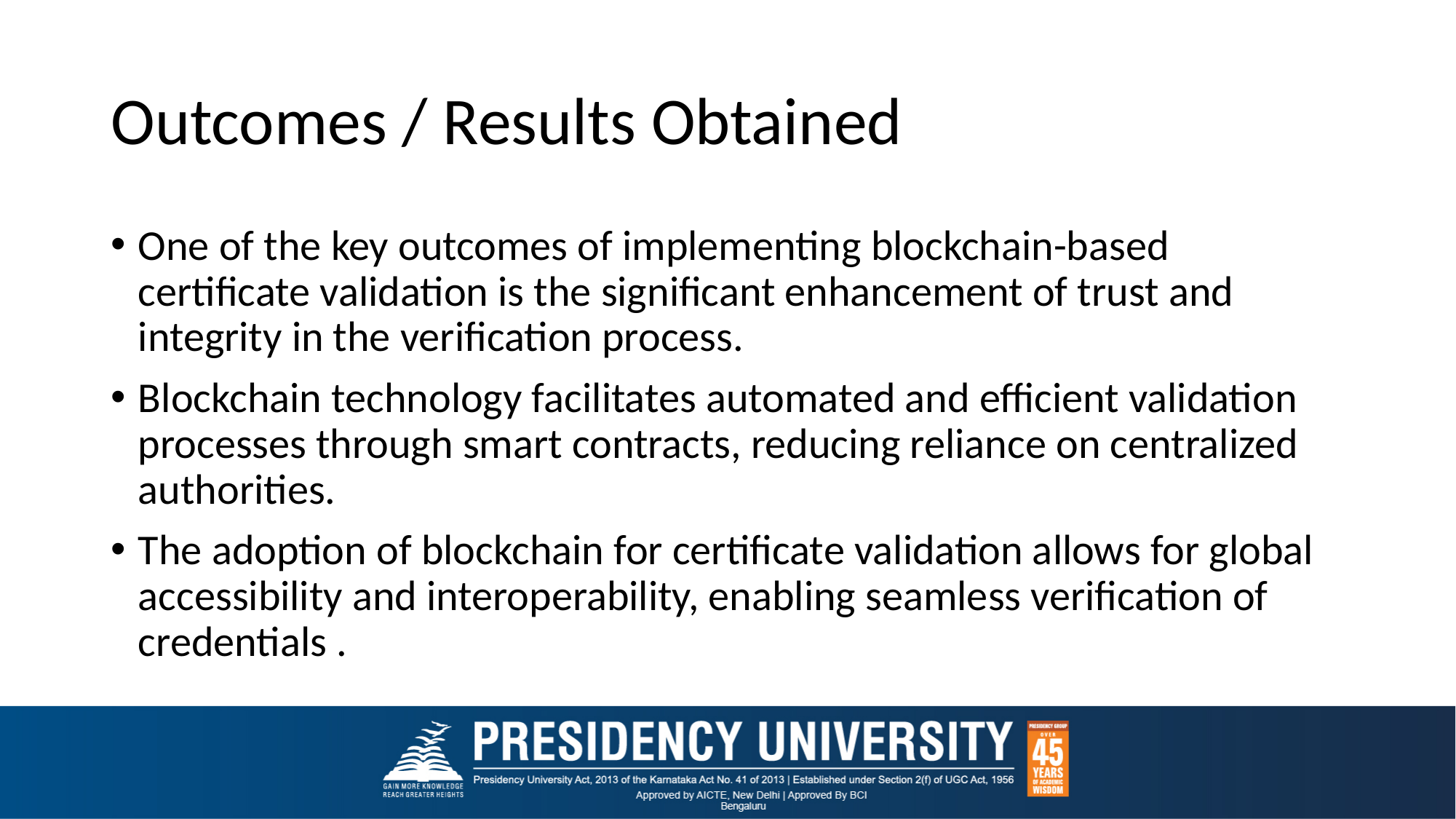

# Outcomes / Results Obtained
One of the key outcomes of implementing blockchain-based certificate validation is the significant enhancement of trust and integrity in the verification process.
Blockchain technology facilitates automated and efficient validation processes through smart contracts, reducing reliance on centralized authorities.
The adoption of blockchain for certificate validation allows for global accessibility and interoperability, enabling seamless verification of credentials .